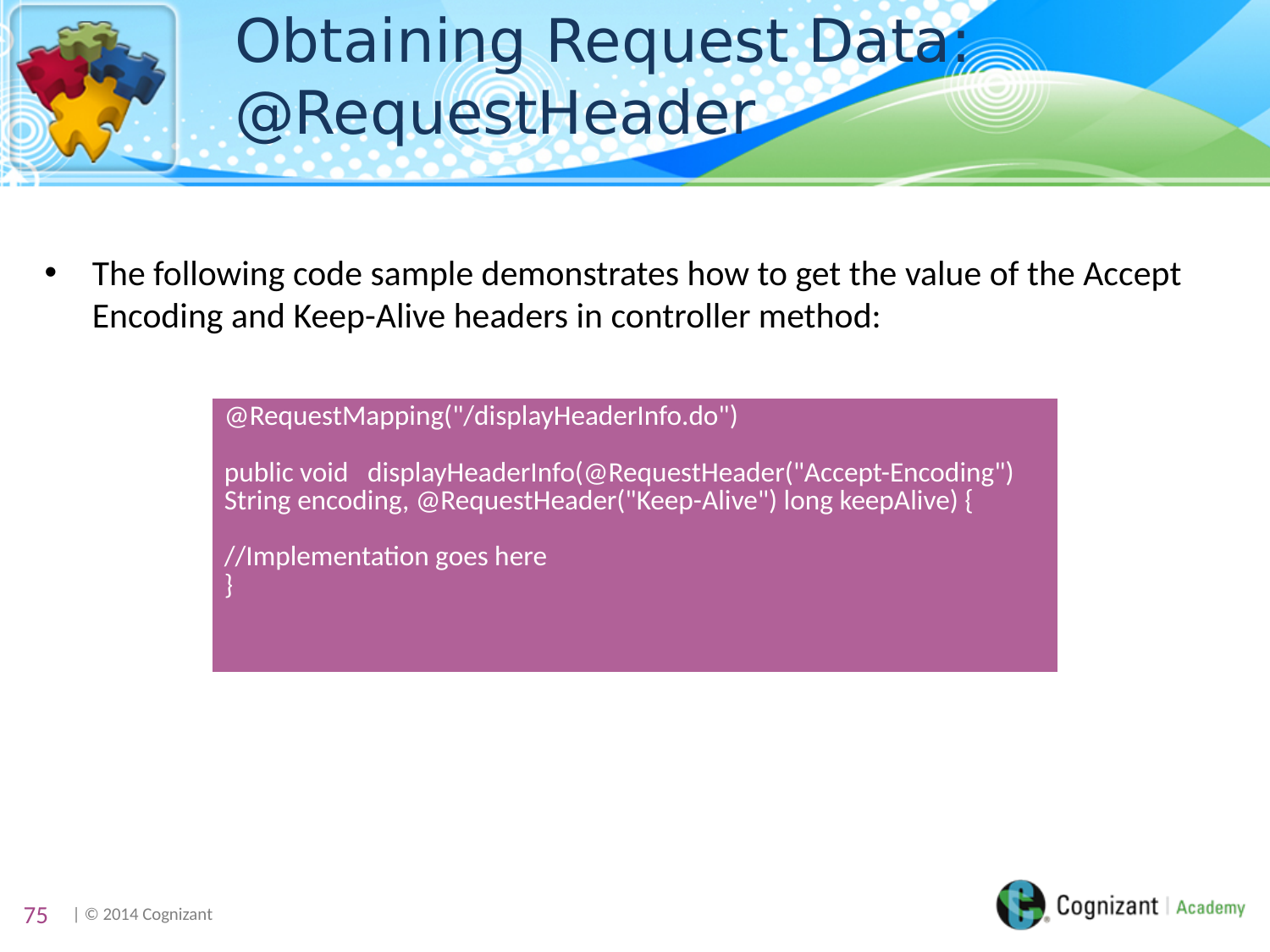

# Obtaining Request Data: @RequestHeader
The following code sample demonstrates how to get the value of the Accept Encoding and Keep-Alive headers in controller method:
| @RequestMapping("/displayHeaderInfo.do") public void displayHeaderInfo(@RequestHeader("Accept-Encoding") String encoding, @RequestHeader("Keep-Alive") long keepAlive) { //Implementation goes here } |
| --- |
75